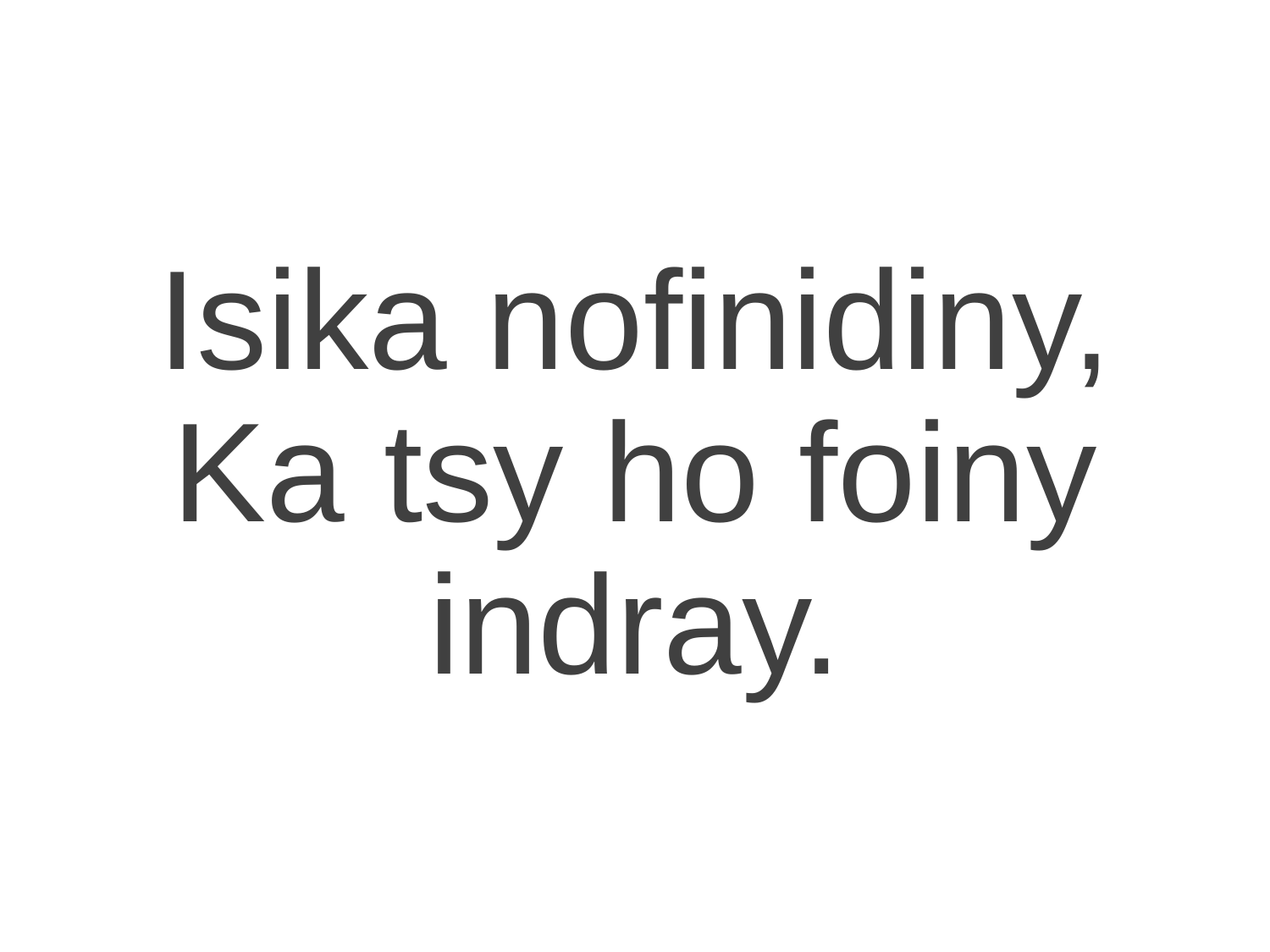

Isika nofinidiny,
Ka tsy ho foiny indray.